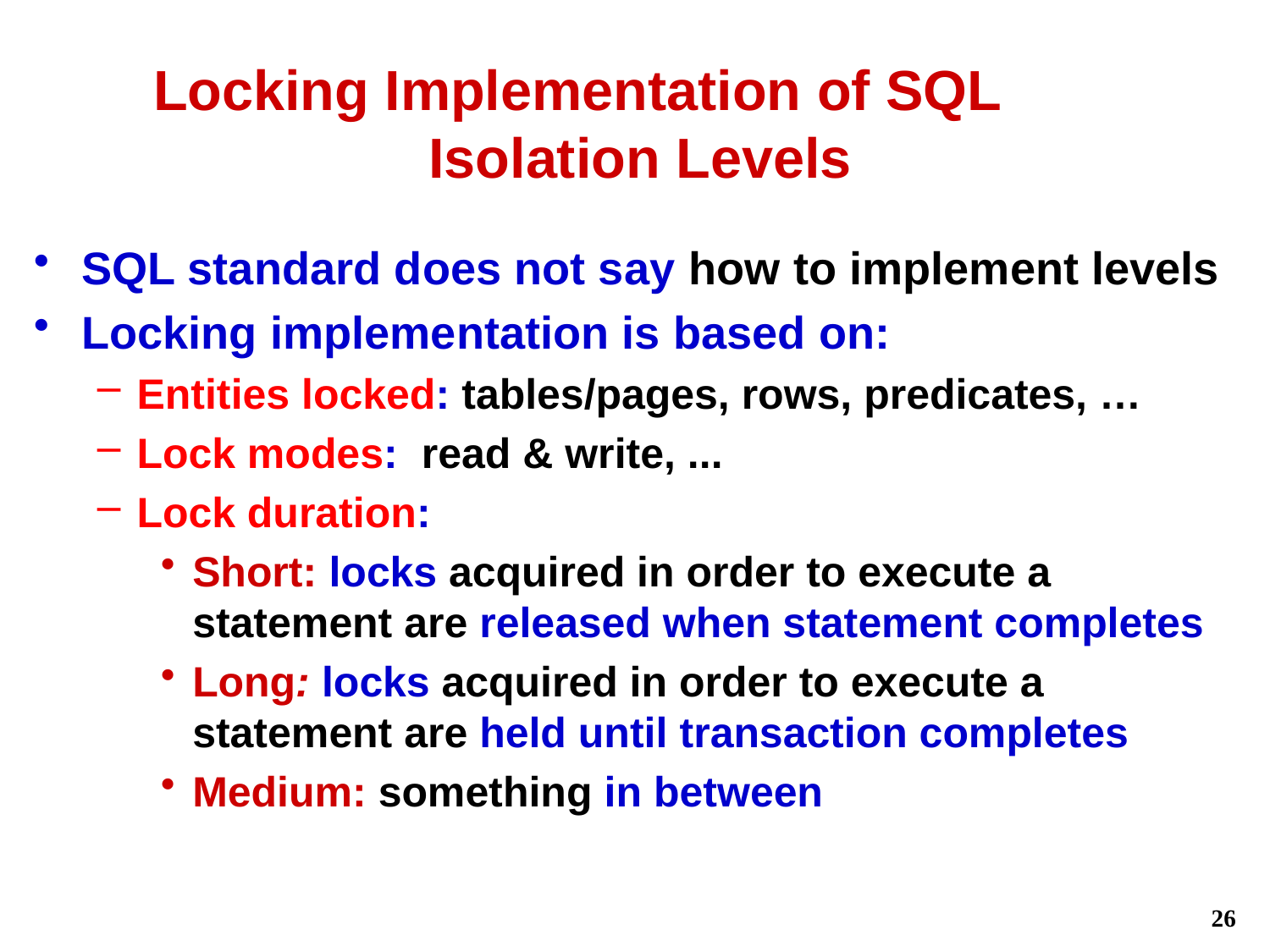

# Locking Implementation of SQL         Isolation Levels
SQL standard does not say how to implement levels
Locking implementation is based on:
Entities locked: tables/pages, rows, predicates, …
Lock modes:  read & write, ...
Lock duration:
Short: locks acquired in order to execute a statement are released when statement completes
Long: locks acquired in order to execute a statement are held until transaction completes
Medium: something in between
26